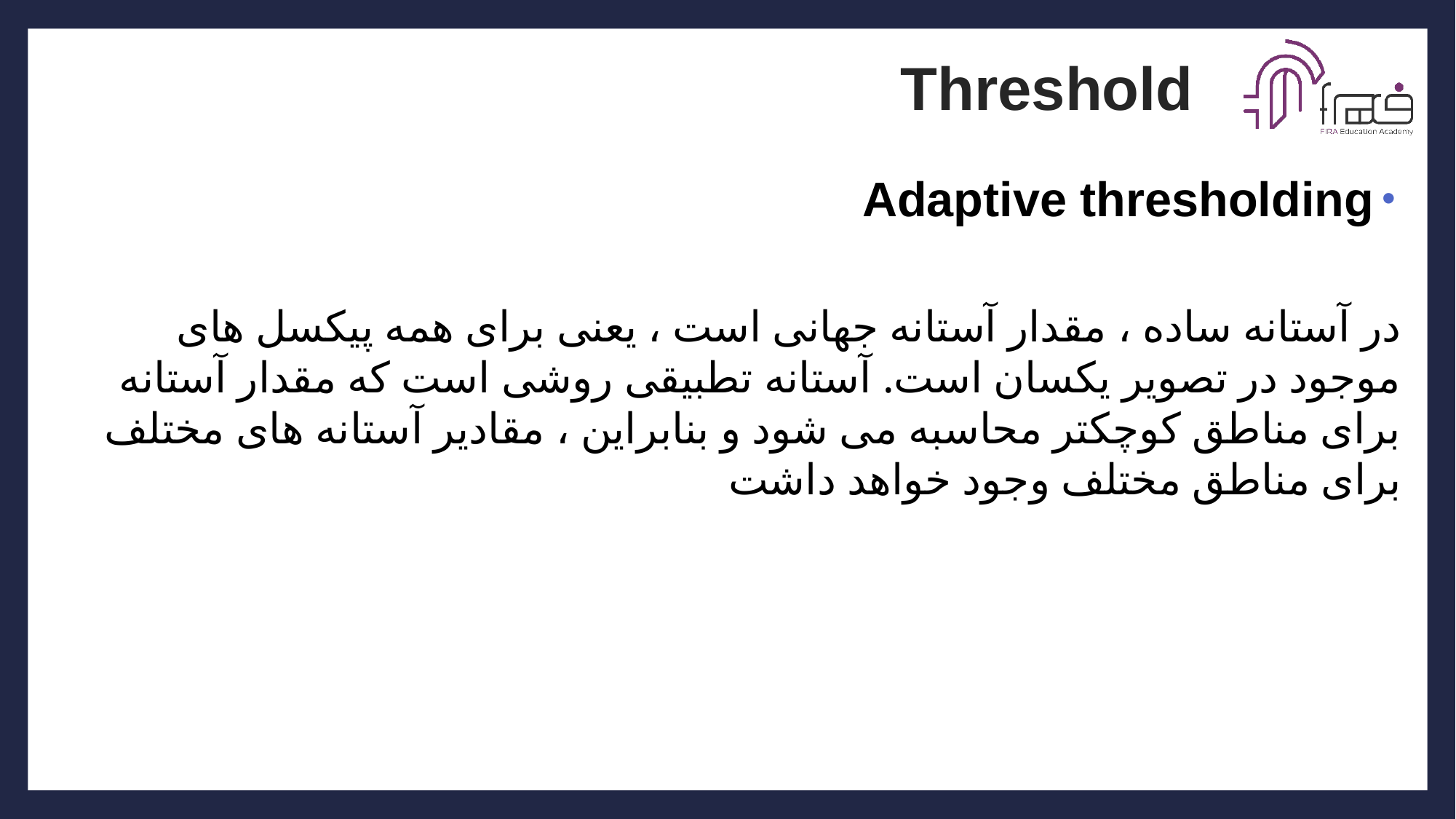

# Threshold
Adaptive thresholding
در آستانه ساده ، مقدار آستانه جهانی است ، یعنی برای همه پیکسل های موجود در تصویر یکسان است. آستانه تطبیقی روشی است که مقدار آستانه برای مناطق کوچکتر محاسبه می شود و بنابراین ، مقادیر آستانه های مختلف برای مناطق مختلف وجود خواهد داشت